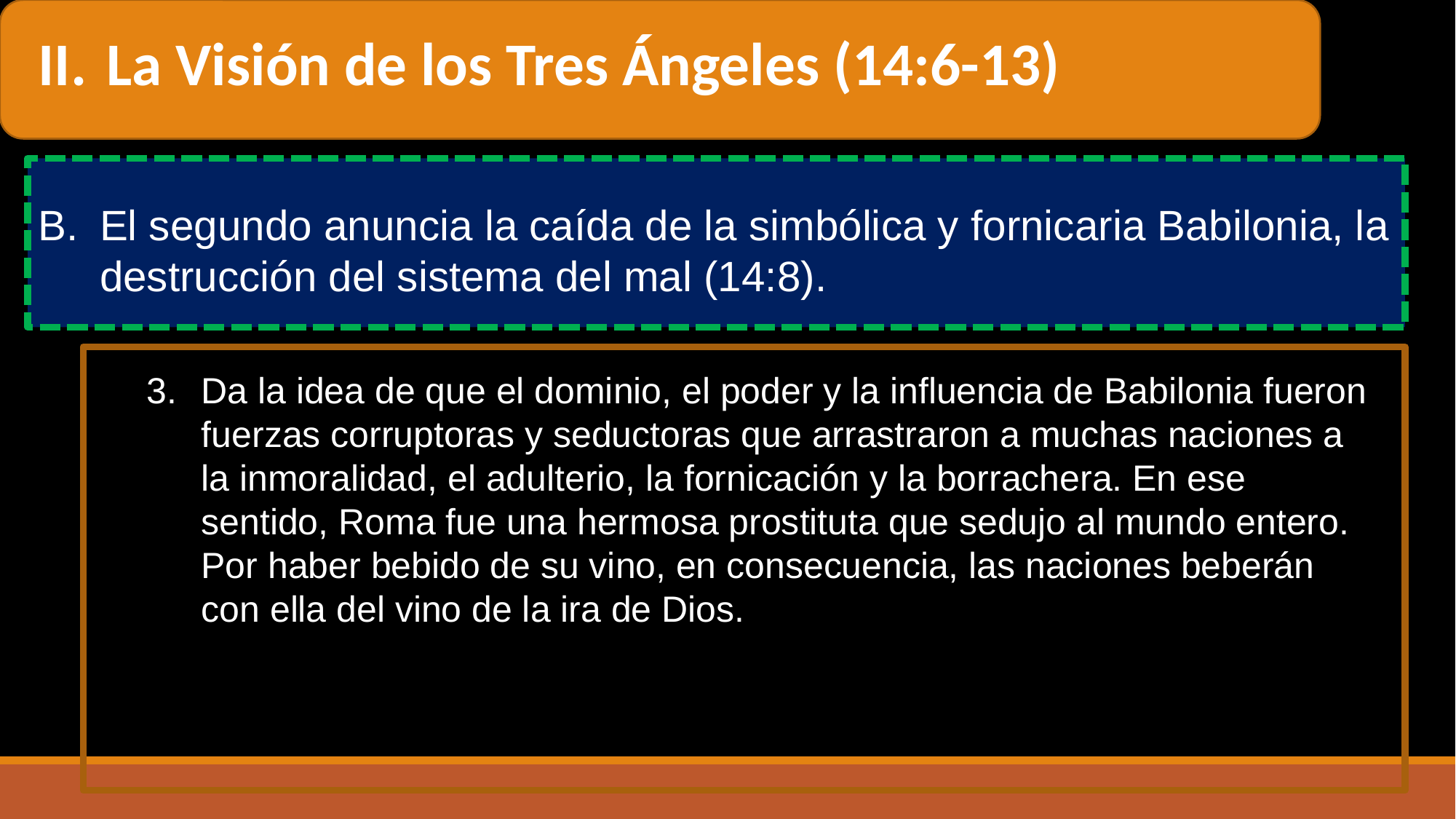

La Visión de los Tres Ángeles (14:6-13)

El segundo anuncia la caída de la simbólica y fornicaria Babilonia, la destrucción del sistema del mal (14:8).

Da la idea de que el dominio, el poder y la influencia de Babilonia fueron fuerzas corruptoras y seductoras que arrastraron a muchas naciones a la inmoralidad, el adulterio, la fornicación y la borrachera. En ese sentido, Roma fue una hermosa prostituta que sedujo al mundo entero. Por haber bebido de su vino, en consecuencia, las naciones beberán con ella del vino de la ira de Dios.